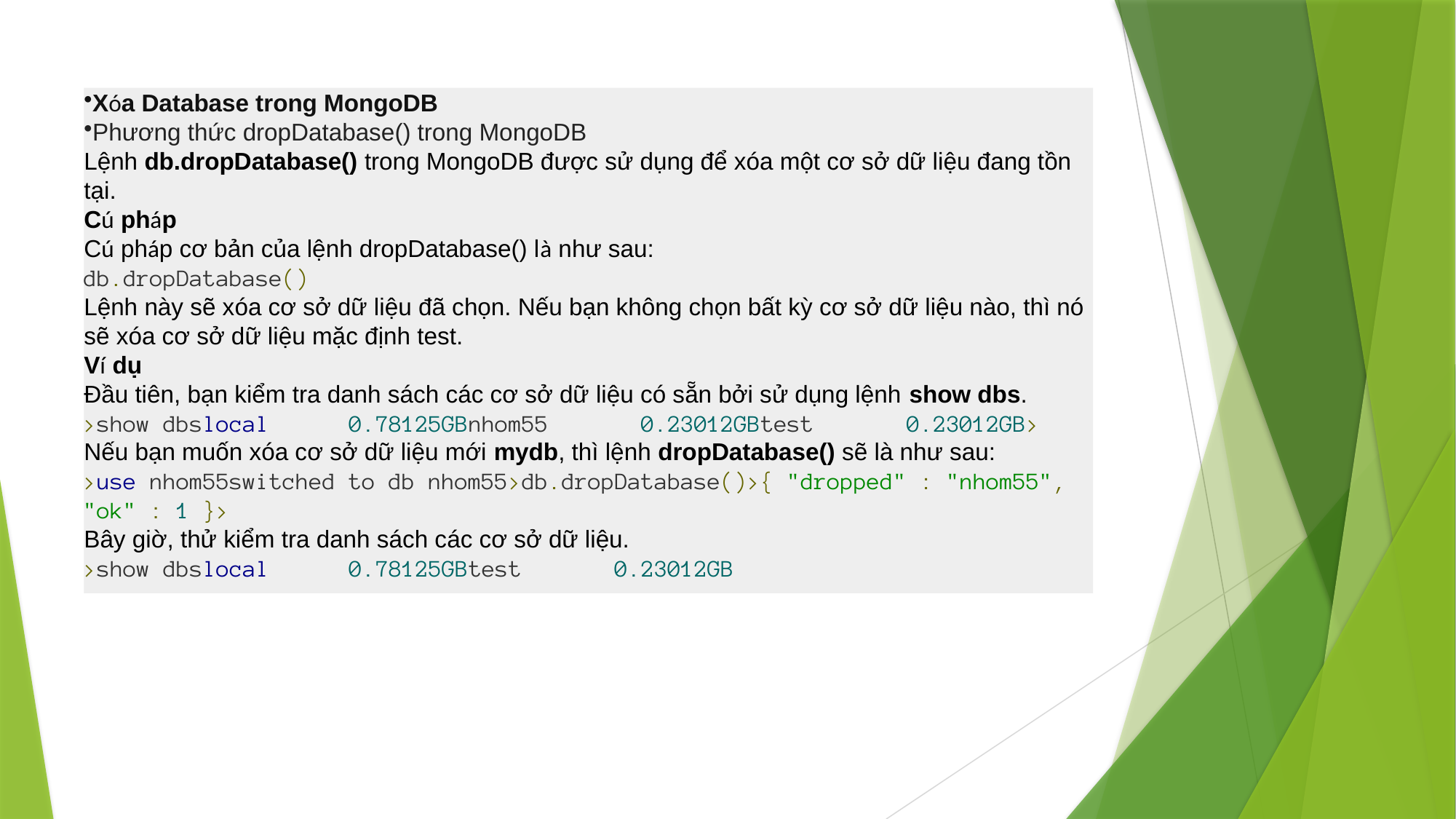

Xóa Database trong MongoDB
Phương thức dropDatabase() trong MongoDB
Lệnh db.dropDatabase() trong MongoDB được sử dụng để xóa một cơ sở dữ liệu đang tồn tại.
Cú pháp
Cú pháp cơ bản của lệnh dropDatabase() là như sau:
db.dropDatabase()
Lệnh này sẽ xóa cơ sở dữ liệu đã chọn. Nếu bạn không chọn bất kỳ cơ sở dữ liệu nào, thì nó sẽ xóa cơ sở dữ liệu mặc định test.
Ví dụ
Đầu tiên, bạn kiểm tra danh sách các cơ sở dữ liệu có sẵn bởi sử dụng lệnh show dbs.
>show dbslocal      0.78125GBnhom55       0.23012GBtest       0.23012GB>
Nếu bạn muốn xóa cơ sở dữ liệu mới mydb, thì lệnh dropDatabase() sẽ là như sau:
>use nhom55switched to db nhom55>db.dropDatabase()>{ "dropped" : "nhom55", "ok" : 1 }>
Bây giờ, thử kiểm tra danh sách các cơ sở dữ liệu.
>show dbslocal      0.78125GBtest       0.23012GB